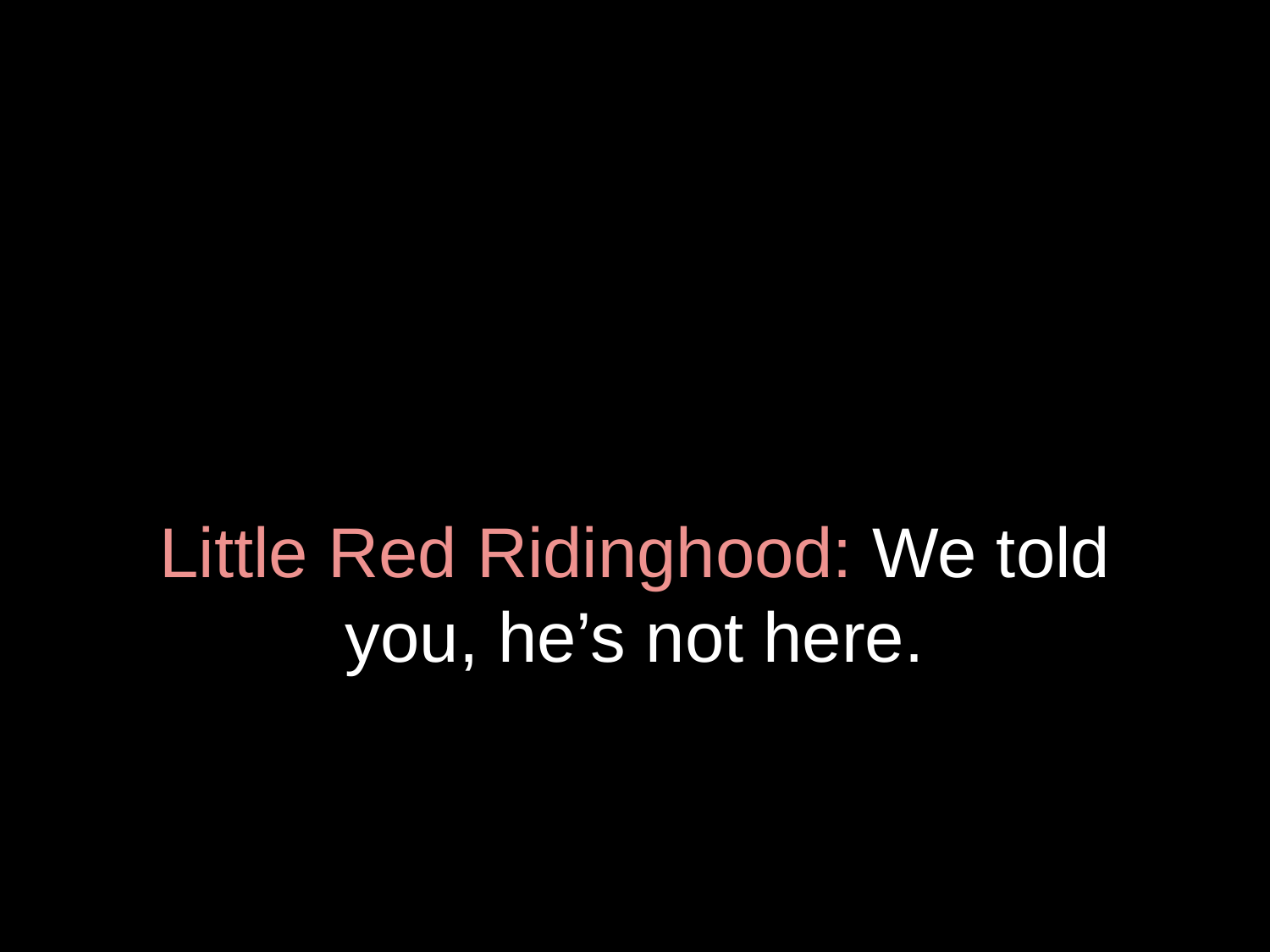

# Little Red Ridinghood: We told you, he’s not here.